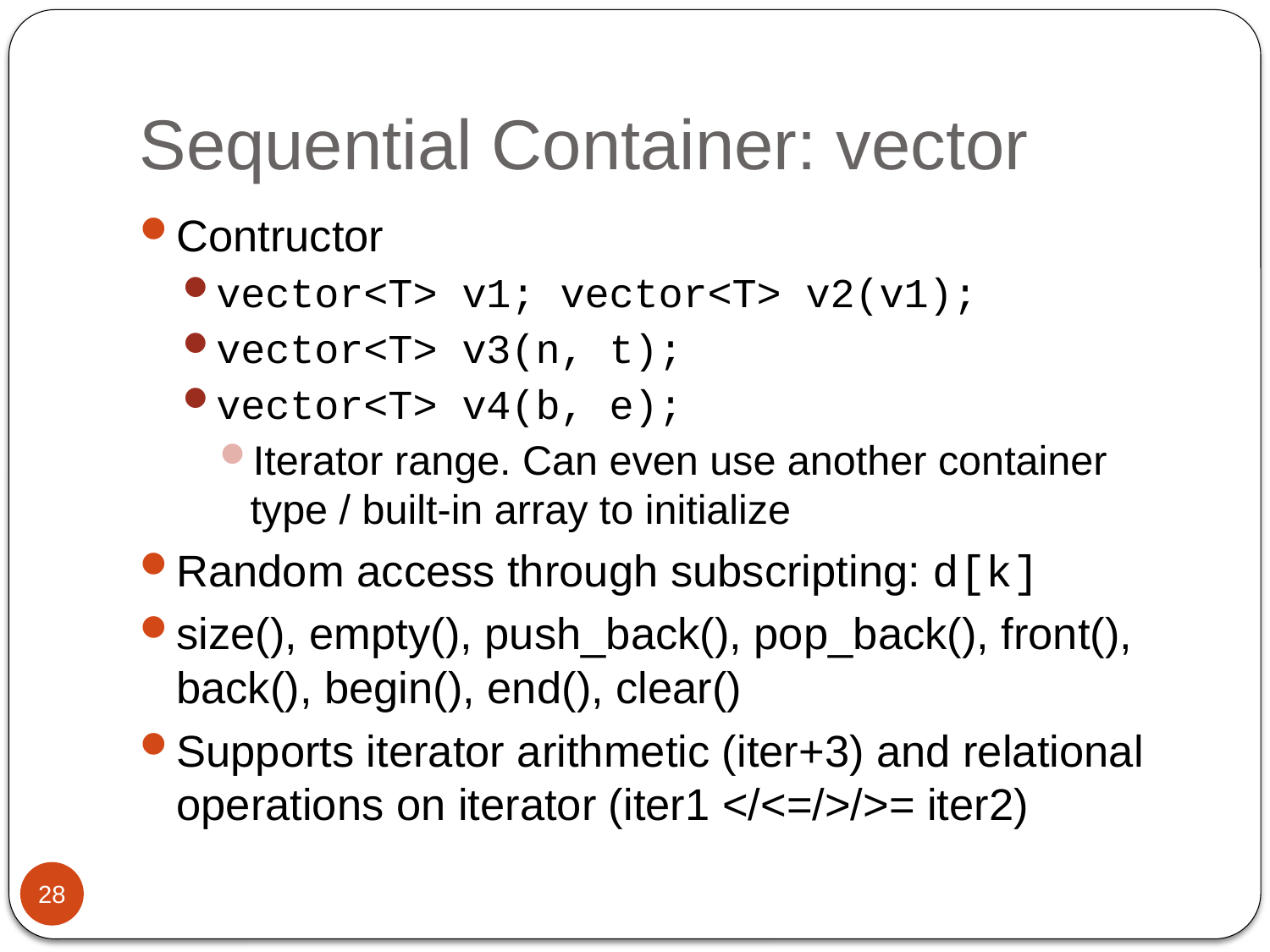

# Sequential Container: vector
Contructor
vector<T> v1; vector<T> v2(v1);
vector<T> v3(n, t);
vector<T> v4(b, e);
Iterator range. Can even use another container type / built-in array to initialize
Random access through subscripting: d[k]
size(), empty(), push_back(), pop_back(), front(), back(), begin(), end(), clear()
Supports iterator arithmetic (iter+3) and relational operations on iterator (iter1 </<=/>/>= iter2)

28